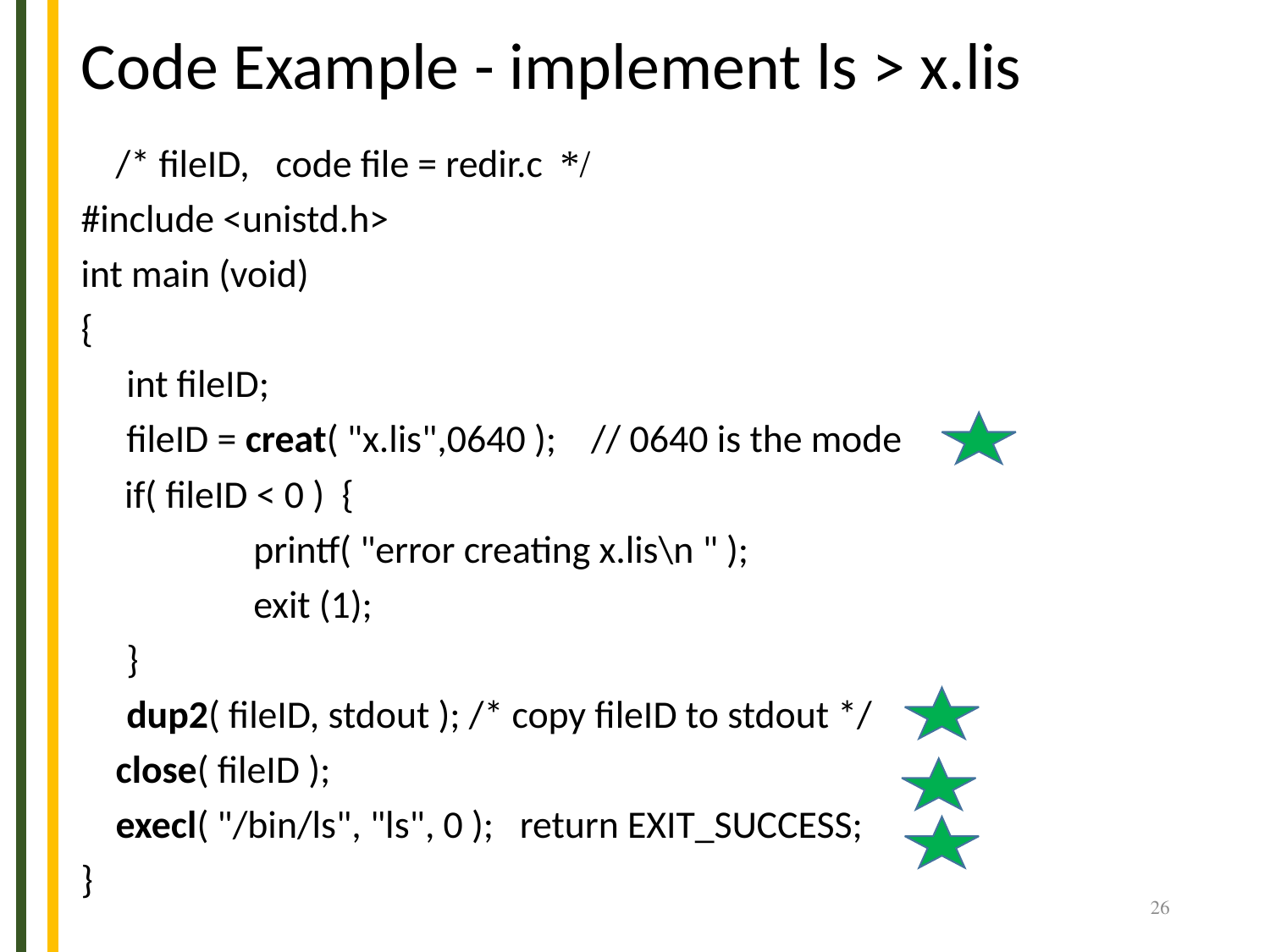

# Code Example - implement ls > x.lis
    /* fileID,   code file = redir.c  */
#include <unistd.h>
int main (void)
{
	int fileID;
	fileID = creat( "x.lis",0640 );    // 0640 is the mode
     if( fileID < 0 )  {
		printf( "error creating x.lis\n " );
		exit (1);
	}
	dup2( fileID, stdout ); /* copy fileID to stdout */
    close( fileID );
    execl( "/bin/ls", "ls", 0 );   return EXIT_SUCCESS;
}

26